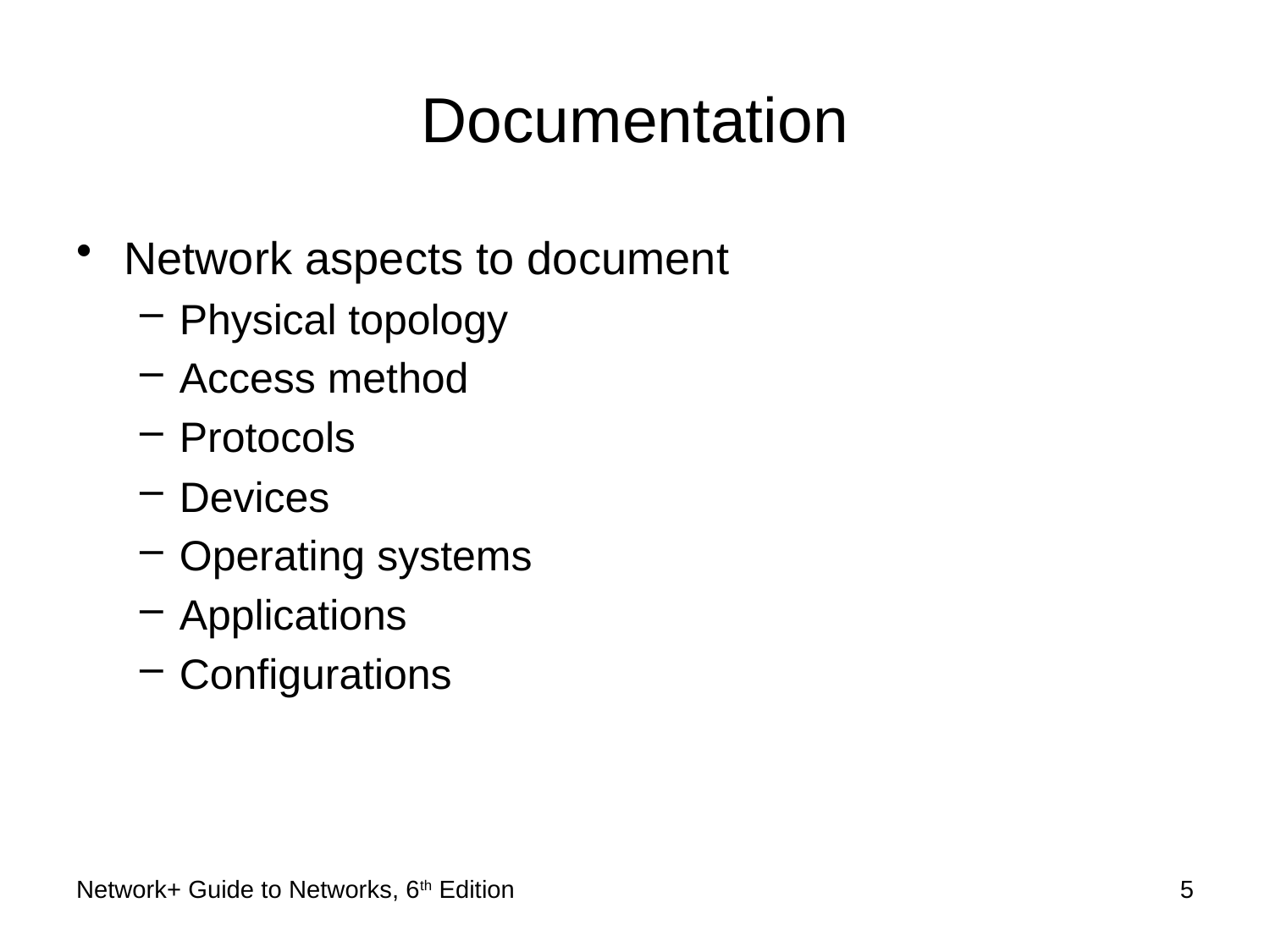

# Documentation
Network aspects to document
Physical topology
Access method
Protocols
Devices
Operating systems
Applications
Configurations
Network+ Guide to Networks, 6th Edition
5